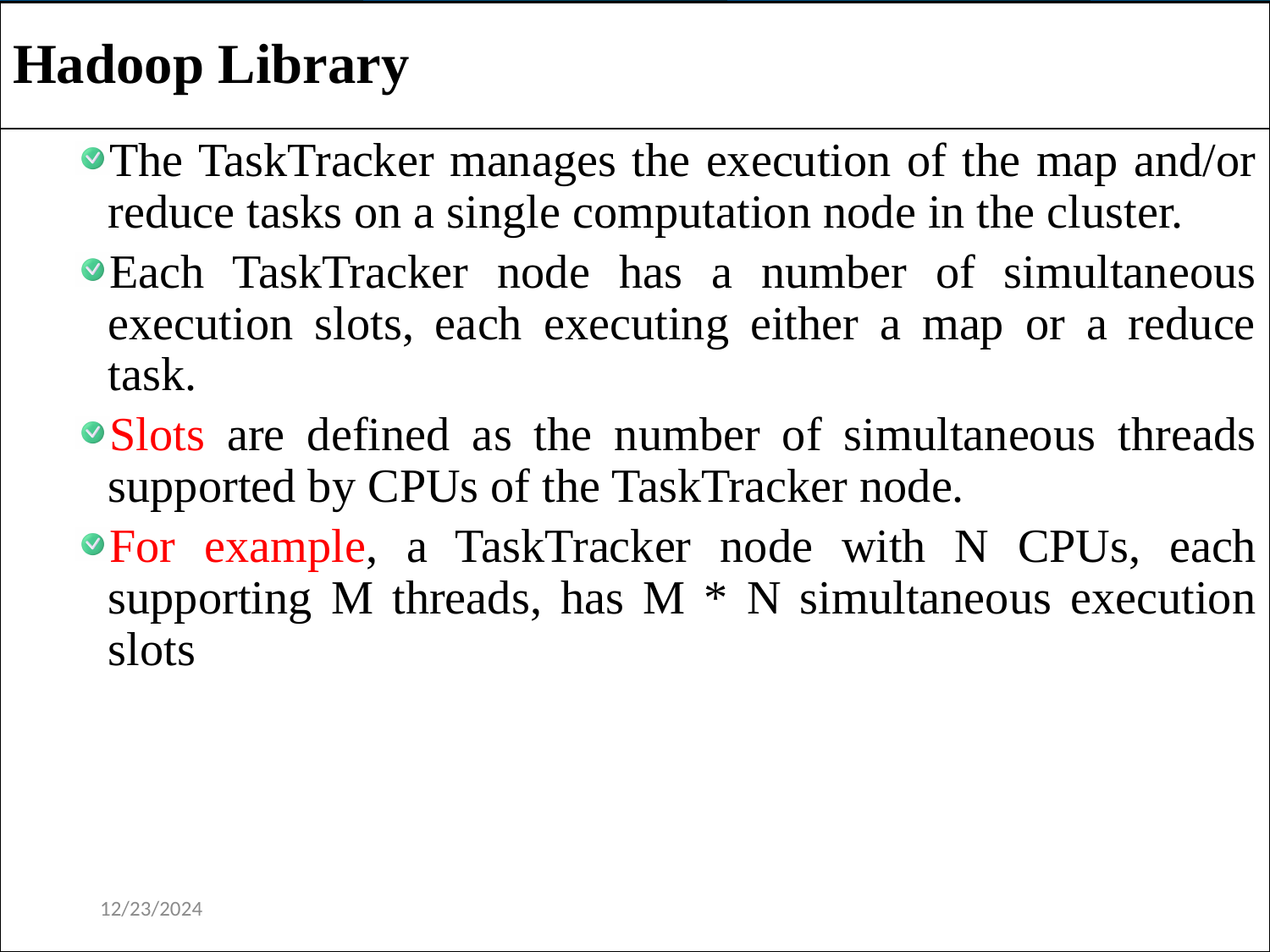

# Hadoop Library
The TaskTracker manages the execution of the map and/or reduce tasks on a single computation node in the cluster.
Each TaskTracker node has a number of simultaneous execution slots, each executing either a map or a reduce task.
Slots are defined as the number of simultaneous threads supported by CPUs of the TaskTracker node.
For example, a TaskTracker node with N CPUs, each supporting M threads, has M * N simultaneous execution slots
12/23/2024
32